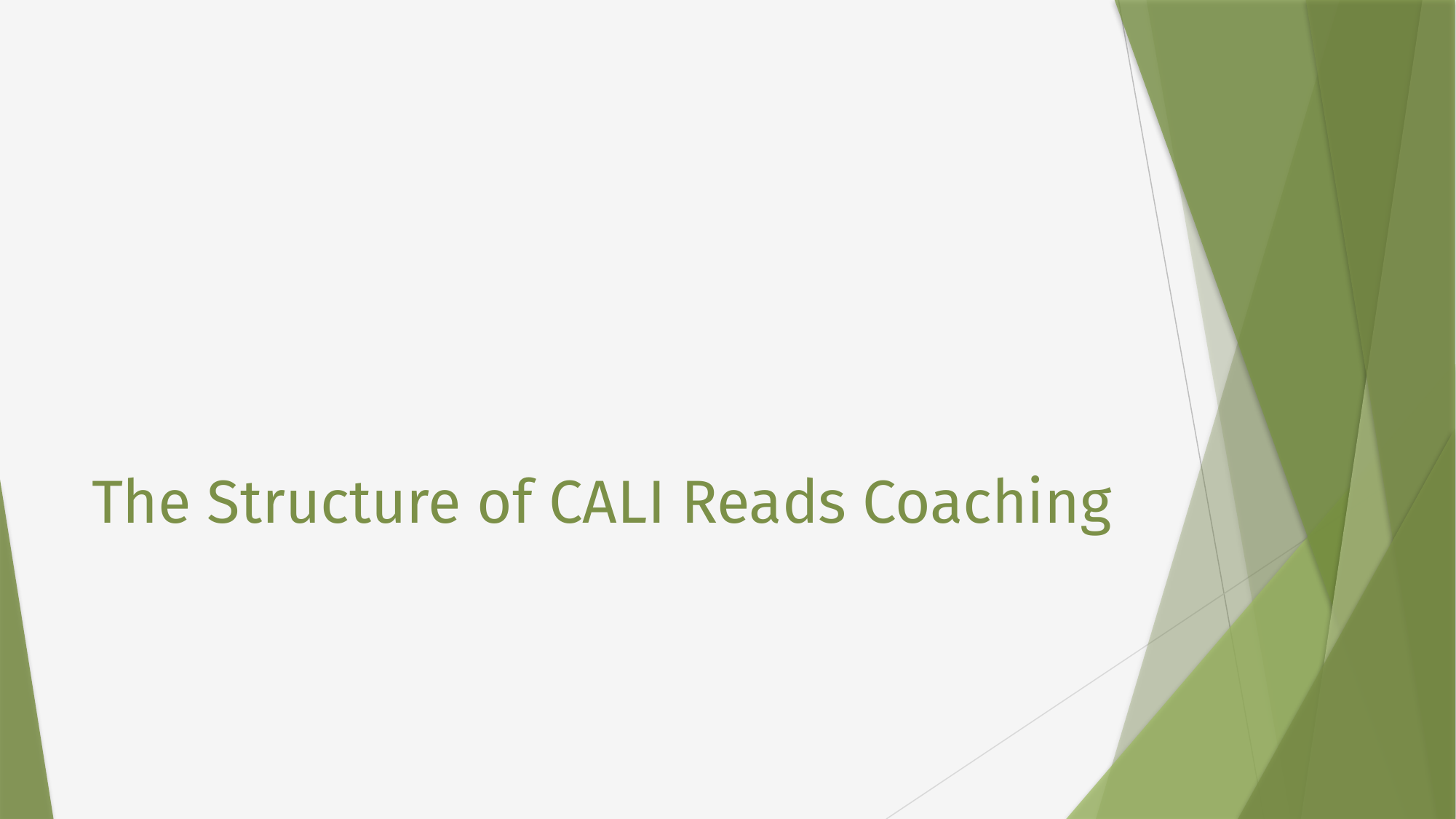

# The Structure of CALI Reads Coaching